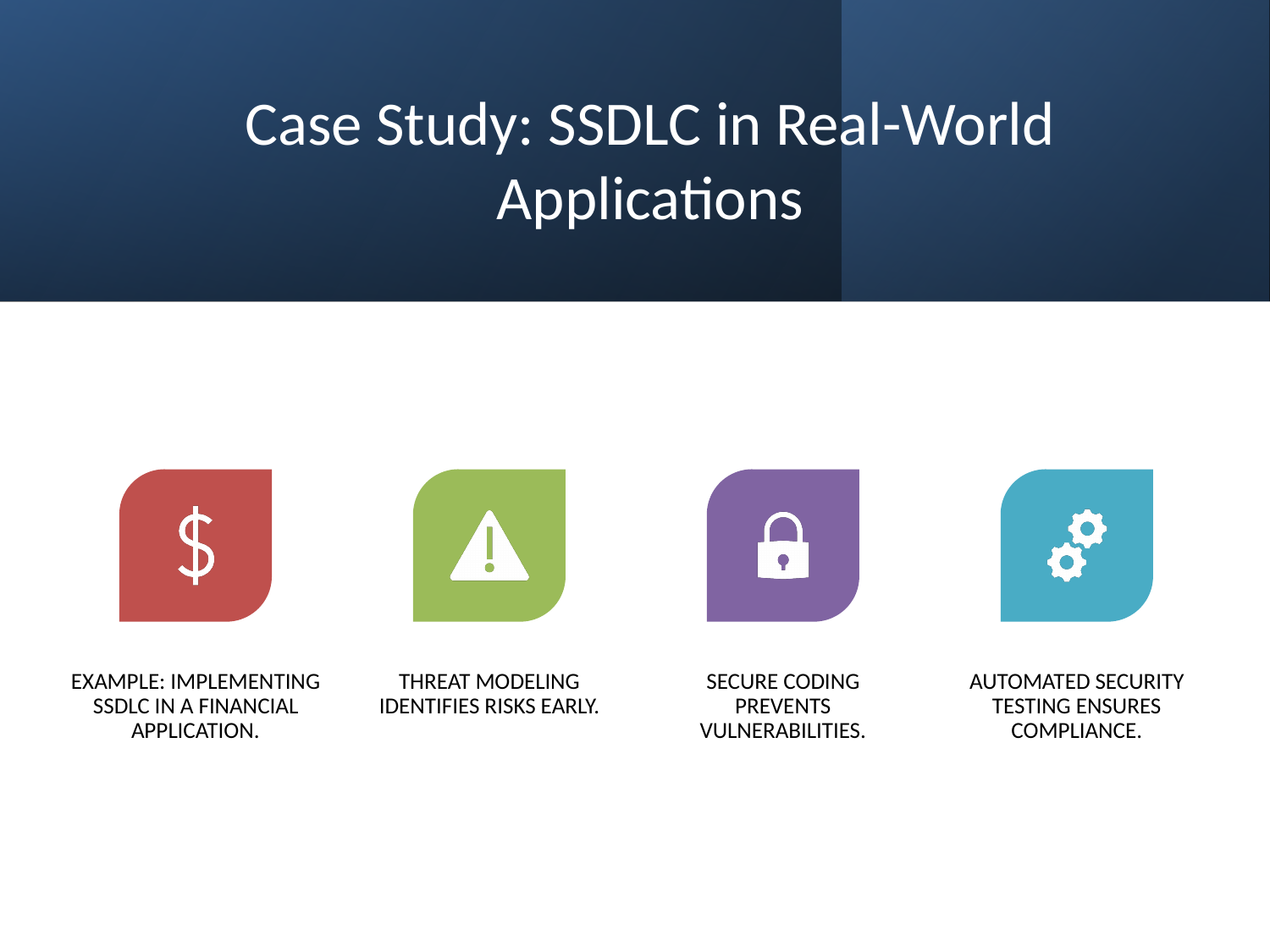

# Case Study: SSDLC in Real-World Applications

EXAMPLE: IMPLEMENTING SSDLC IN A FINANCIAL APPLICATION.

THREAT MODELING IDENTIFIES RISKS EARLY.

SECURE CODING PREVENTS VULNERABILITIES.

AUTOMATED SECURITY TESTING ENSURES COMPLIANCE.